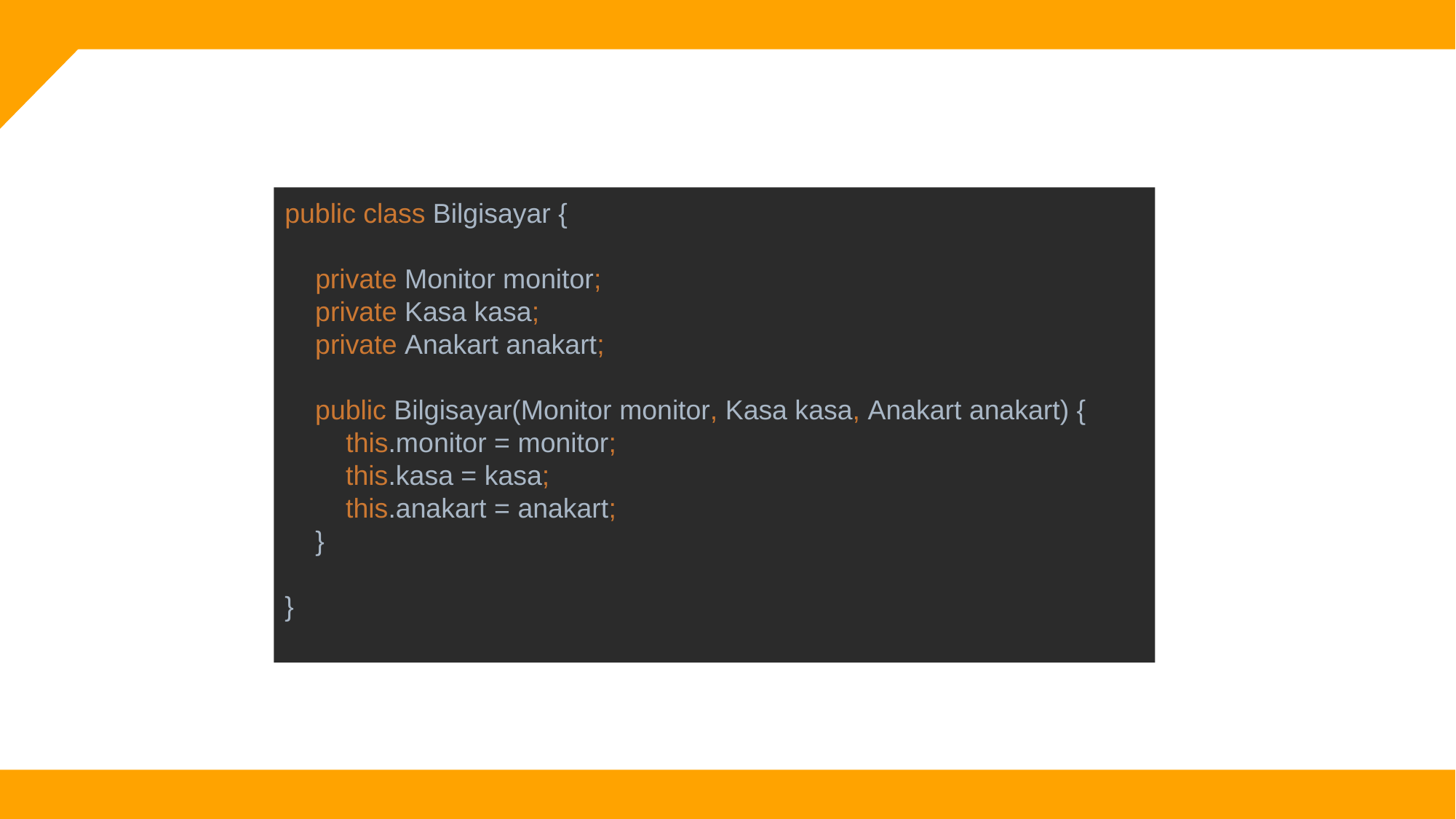

public class Bilgisayar {
    private Monitor monitor;
    private Kasa kasa;
    private Anakart anakart;
    public Bilgisayar(Monitor monitor, Kasa kasa, Anakart anakart) {
        this.monitor = monitor;
        this.kasa = kasa;
        this.anakart = anakart;
    }
}